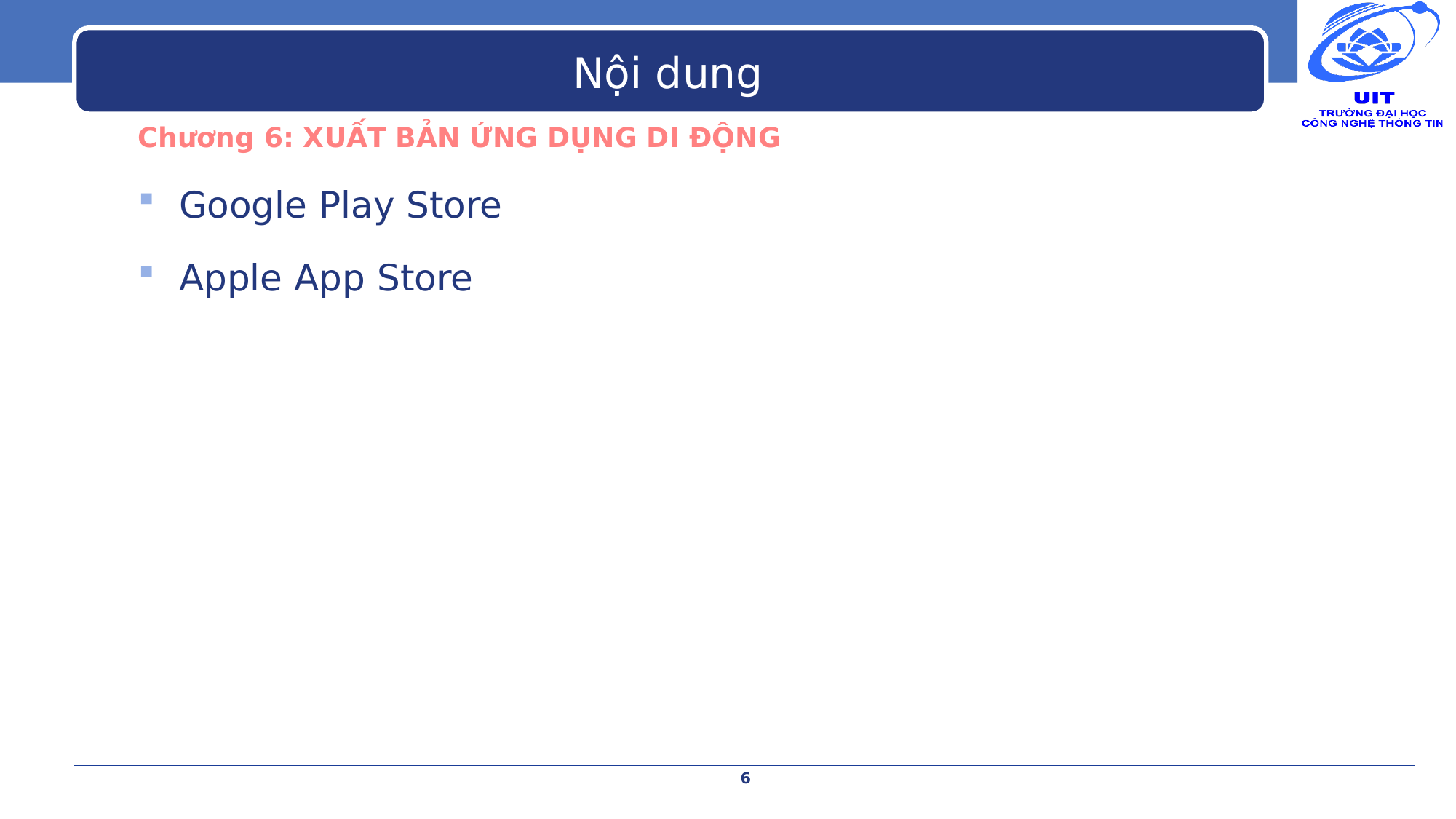

# Nội dung
Chương 6: XUẤT BẢN ỨNG DỤNG DI ĐỘNG
Google Play Store
Apple App Store

6